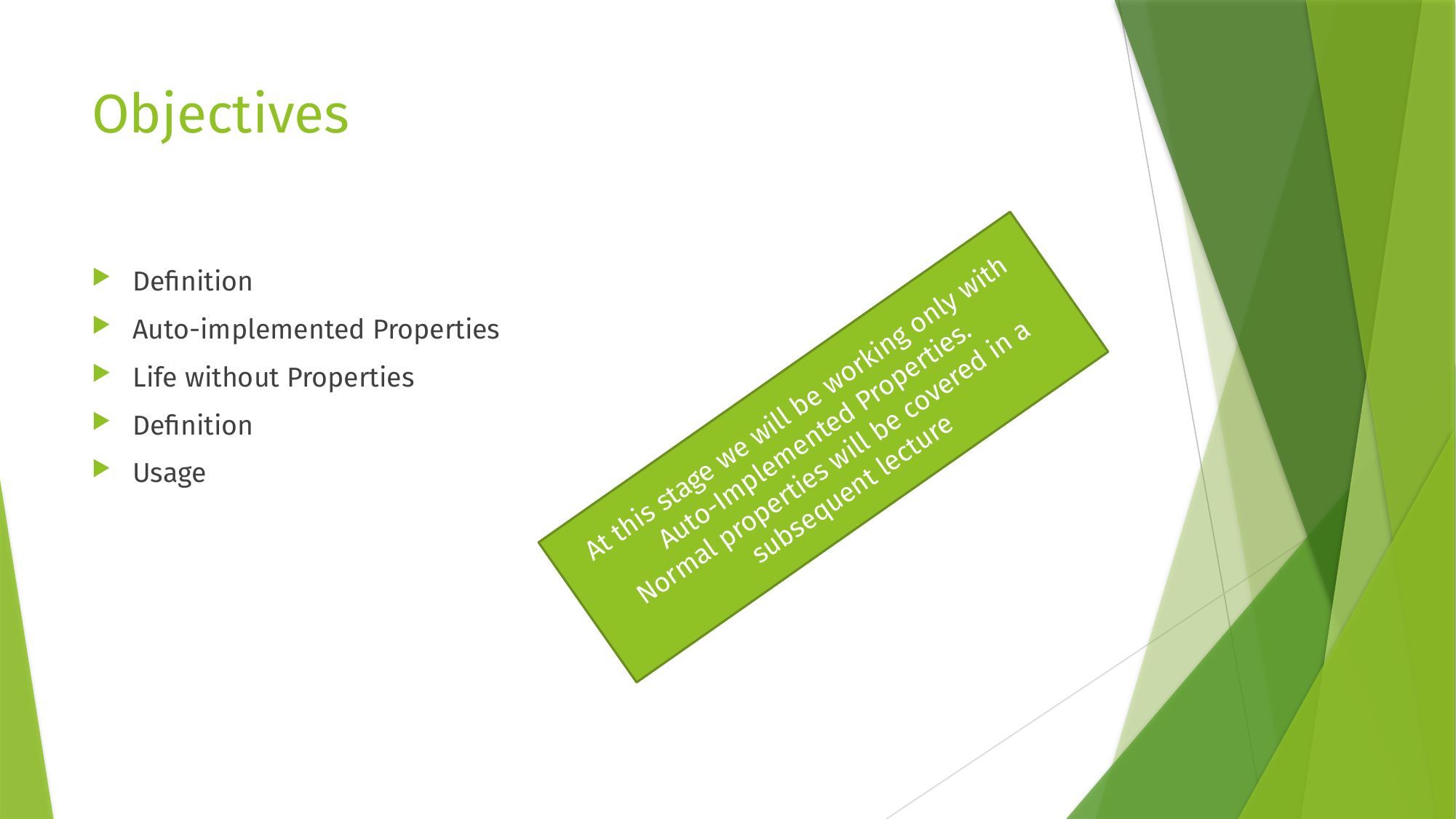

# Objectives
Definition
Auto-implemented Properties
Life without Properties
Definition
Usage
At this stage we will be working only with Auto-Implemented Properties.
Normal properties will be covered in a subsequent lecture